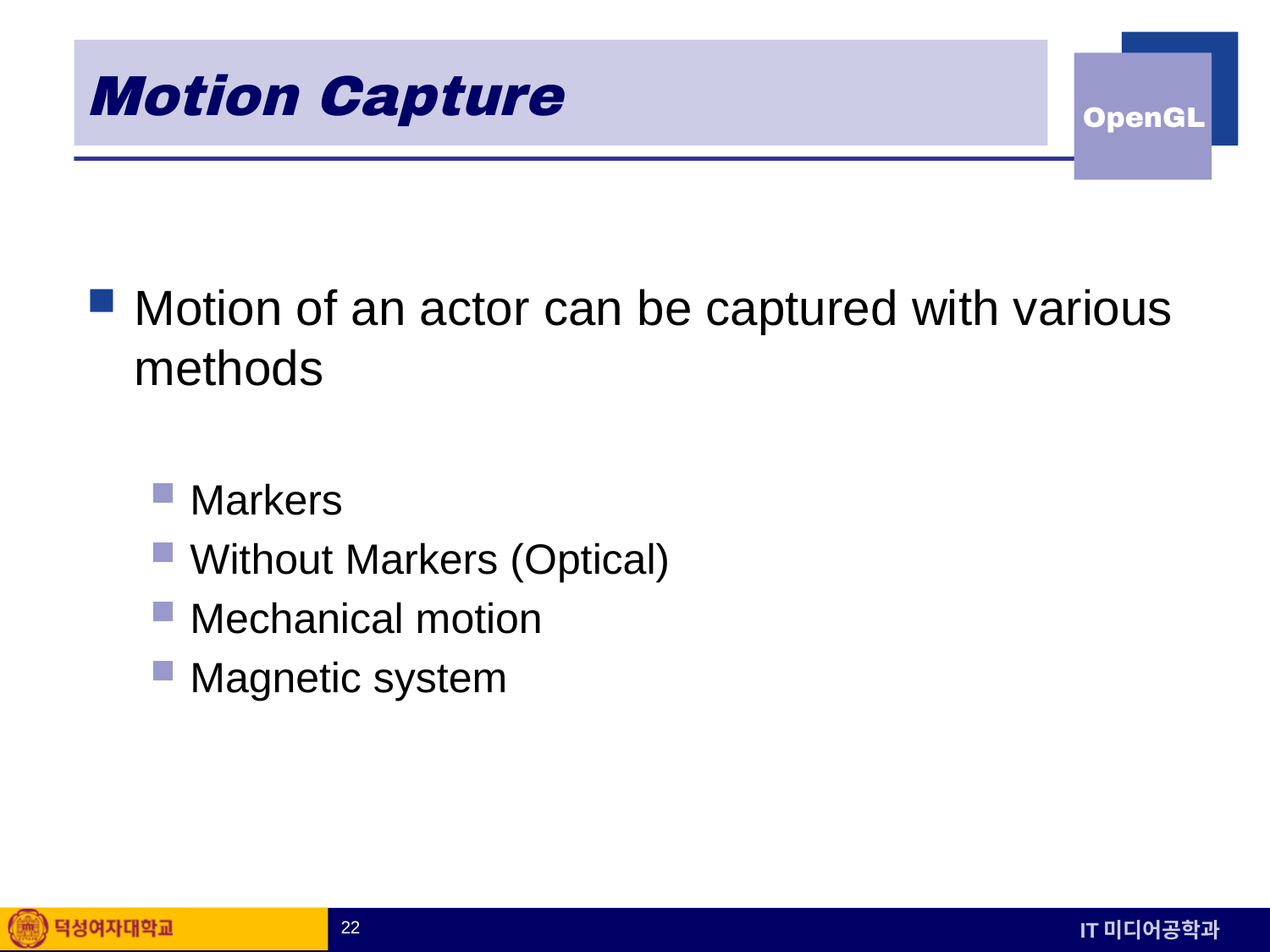

# Motion Capture

Motion of an actor can be captured with various methods

Markers
Without Markers (Optical)
Mechanical motion
Magnetic system

22